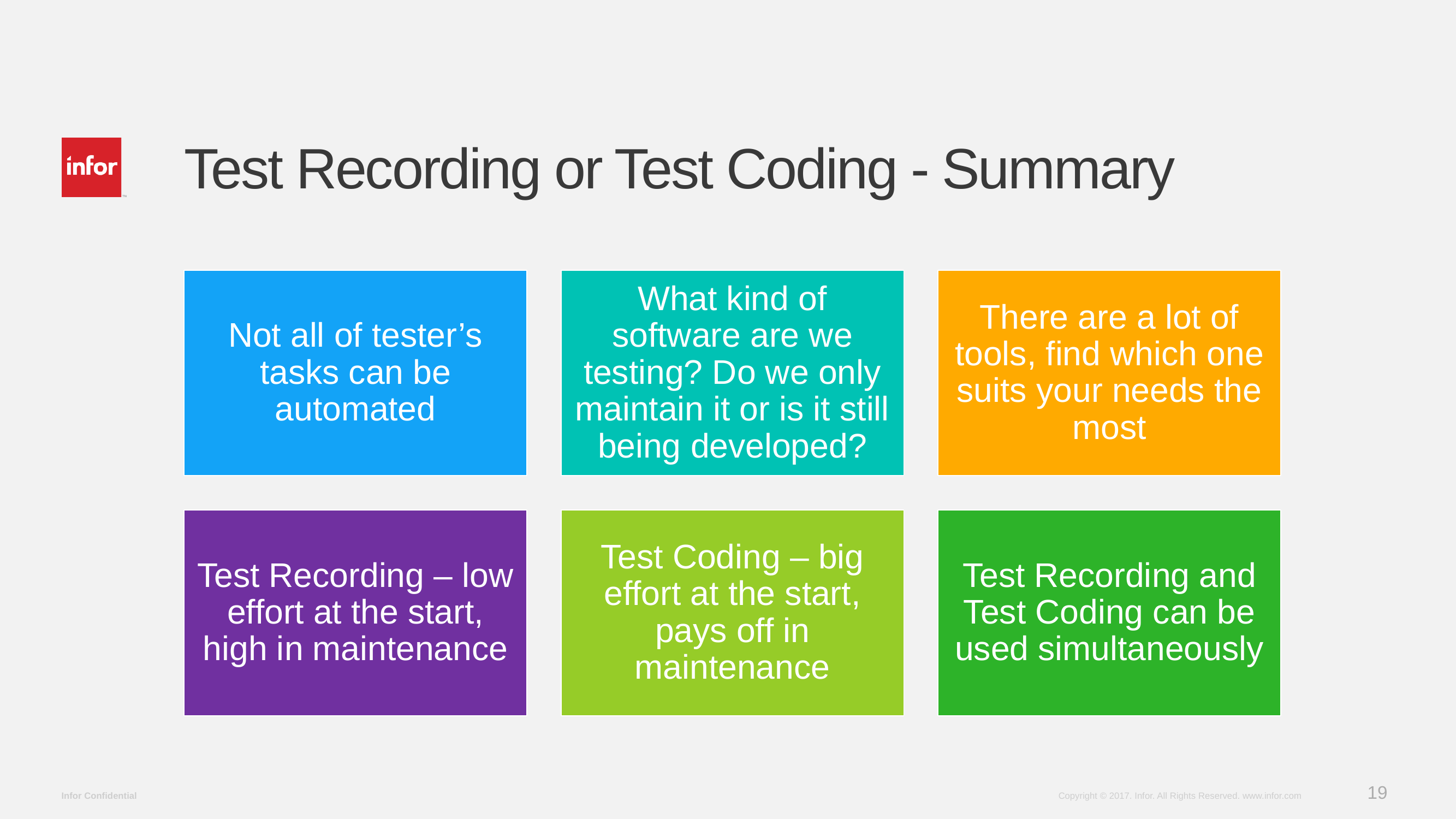

# Test Recording or Test Coding - Summary
Not all of tester’s tasks can be automated
What kind of software are we testing? Do we only maintain it or is it still being developed?
There are a lot of tools, find which one suits your needs the most
Test Recording – low effort at the start, high in maintenance
Test Coding – big effort at the start, pays off in maintenance
Test Recording and Test Coding can be used simultaneously